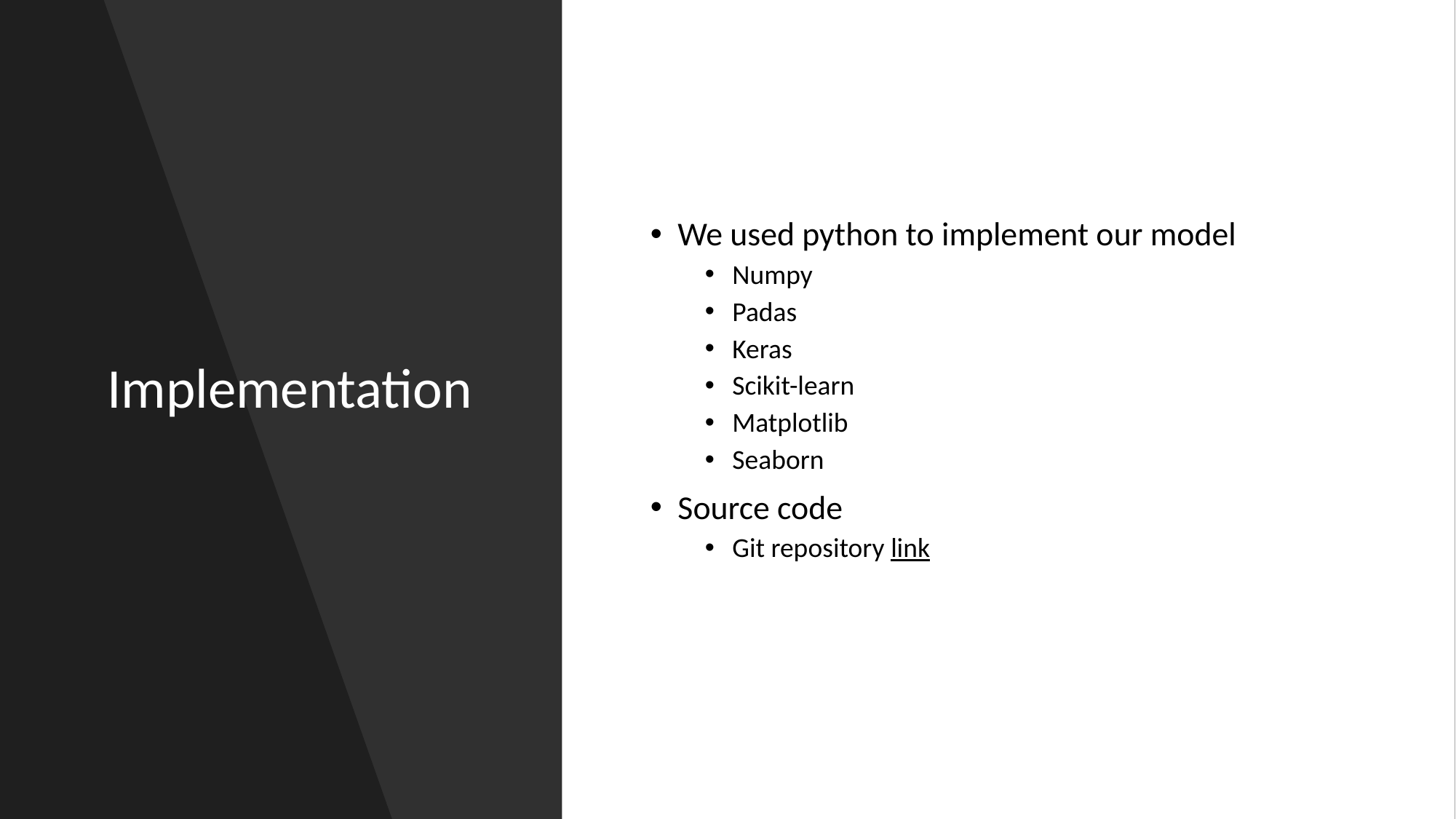

# Implementation
We used python to implement our model
Numpy
Padas
Keras
Scikit-learn
Matplotlib
Seaborn
Source code
Git repository link